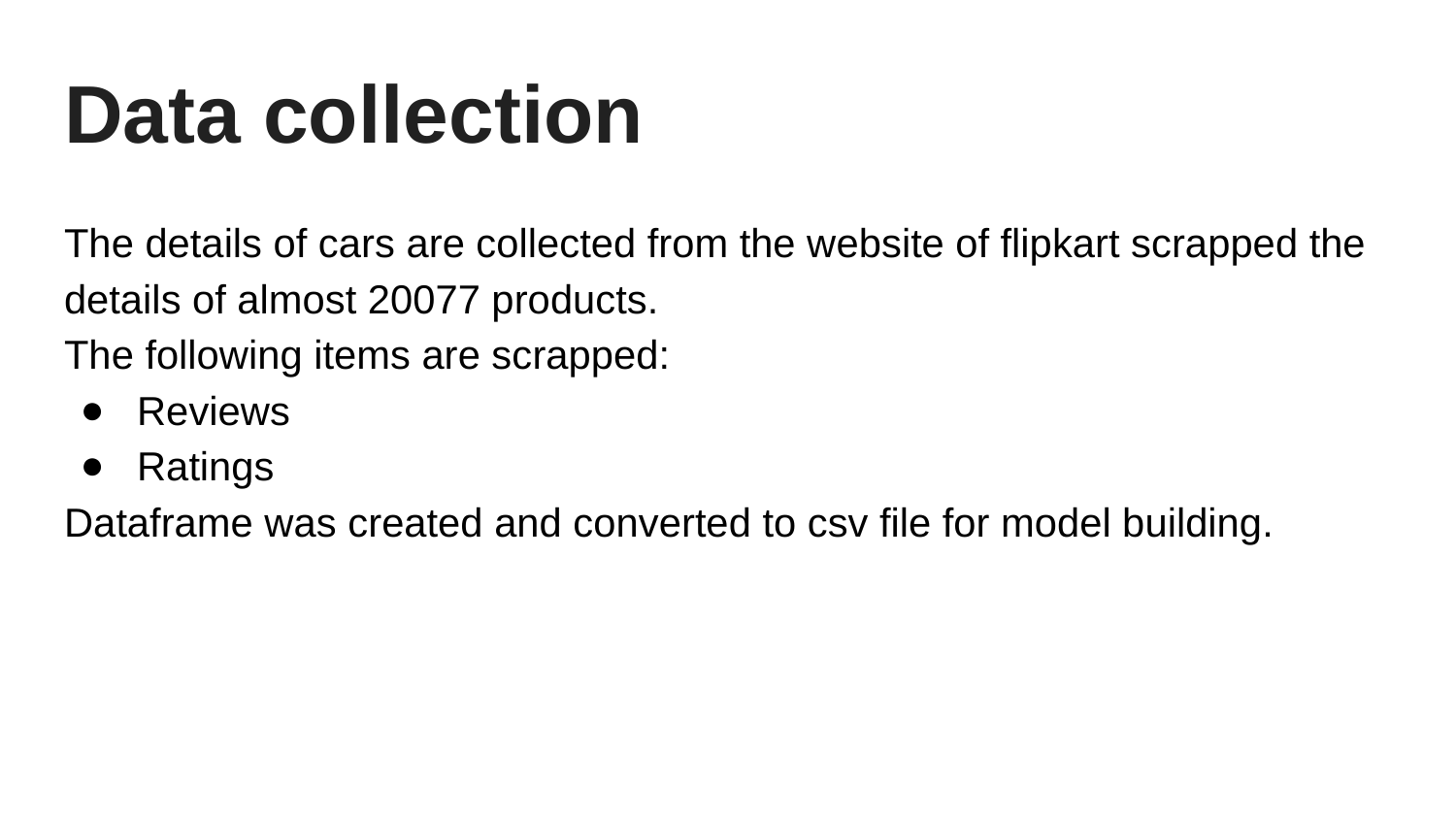

# Data collection
The details of cars are collected from the website of flipkart scrapped the details of almost 20077 products.
The following items are scrapped:
Reviews
Ratings
Dataframe was created and converted to csv file for model building.